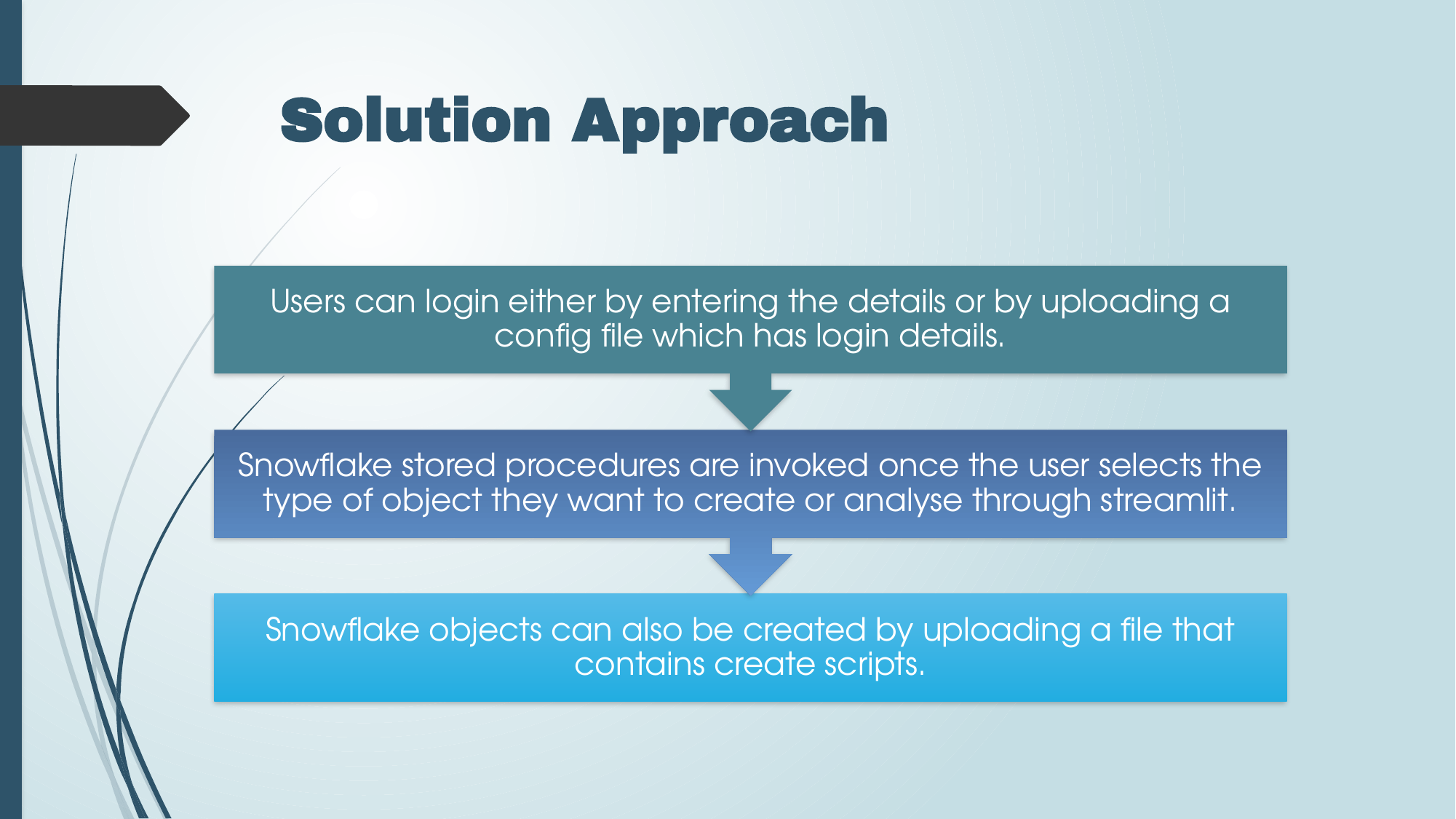

# Solution Approach
Snowflake objects can also be created by uploading a file that contains create scripts.
Snowflake stored procedures are invoked once the user selects the type of object they want to create or analyse through streamlit.
Users can login either by entering the details or by uploading a config file which has login details.